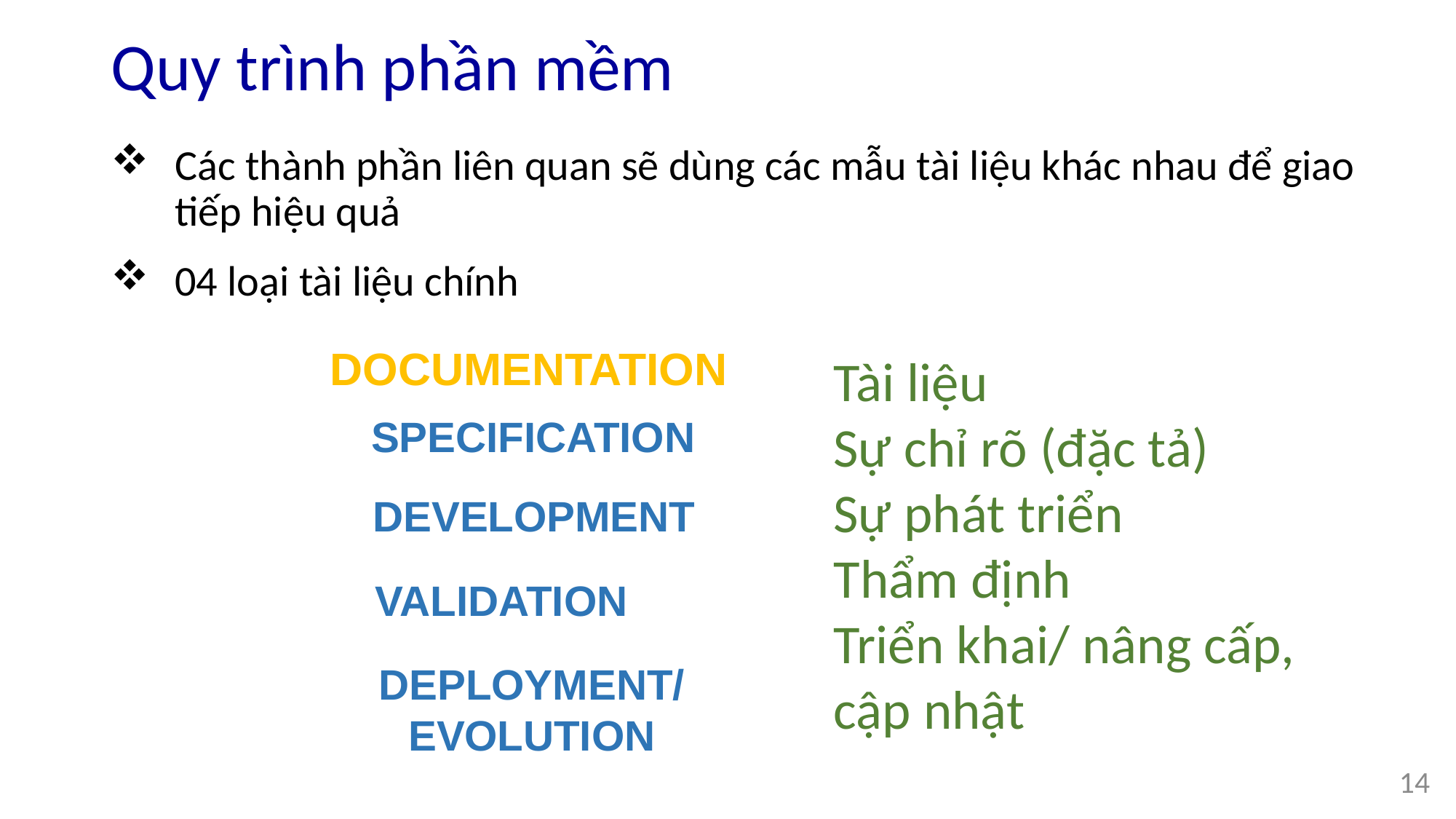

# Quy trình phần mềm
Các thành phần liên quan sẽ dùng các mẫu tài liệu khác nhau để giao tiếp hiệu quả
04 loại tài liệu chính

DOCUMENTATION
SPECIFICATION
DEVELOPMENT
VALIDATION
DEPLOYMENT/EVOLUTION
Tài liệu
Sự chỉ rõ (đặc tả)
Sự phát triển
Thẩm định
Triển khai/ nâng cấp, cập nhật
14